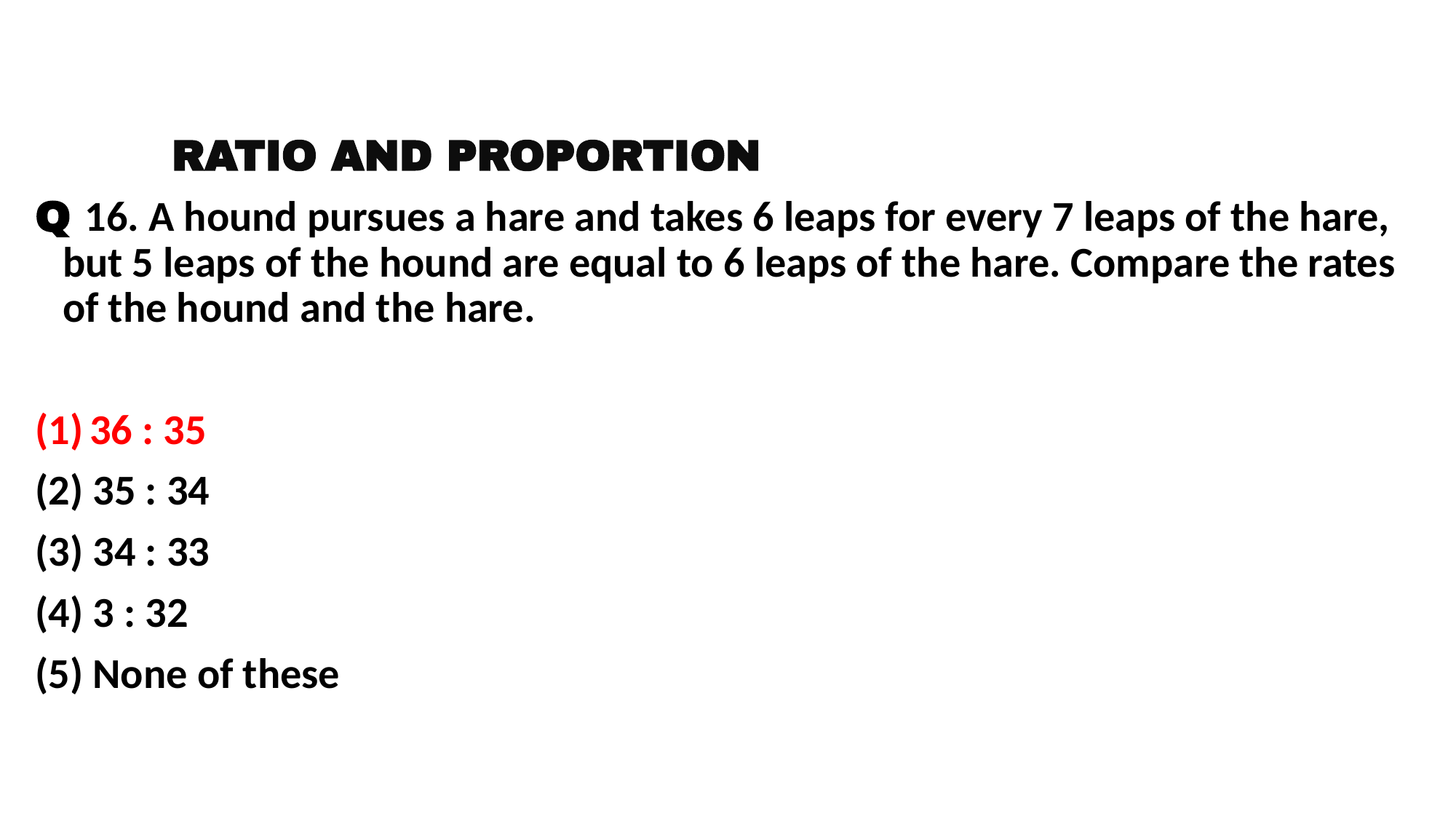

#
		RATIO AND PROPORTION
Q 16. A hound pursues a hare and takes 6 leaps for every 7 leaps of the hare, but 5 leaps of the hound are equal to 6 leaps of the hare. Compare the rates of the hound and the hare.

36 : 35
(2) 35 : 34
(3) 34 : 33
(4) 3 : 32
(5) None of these